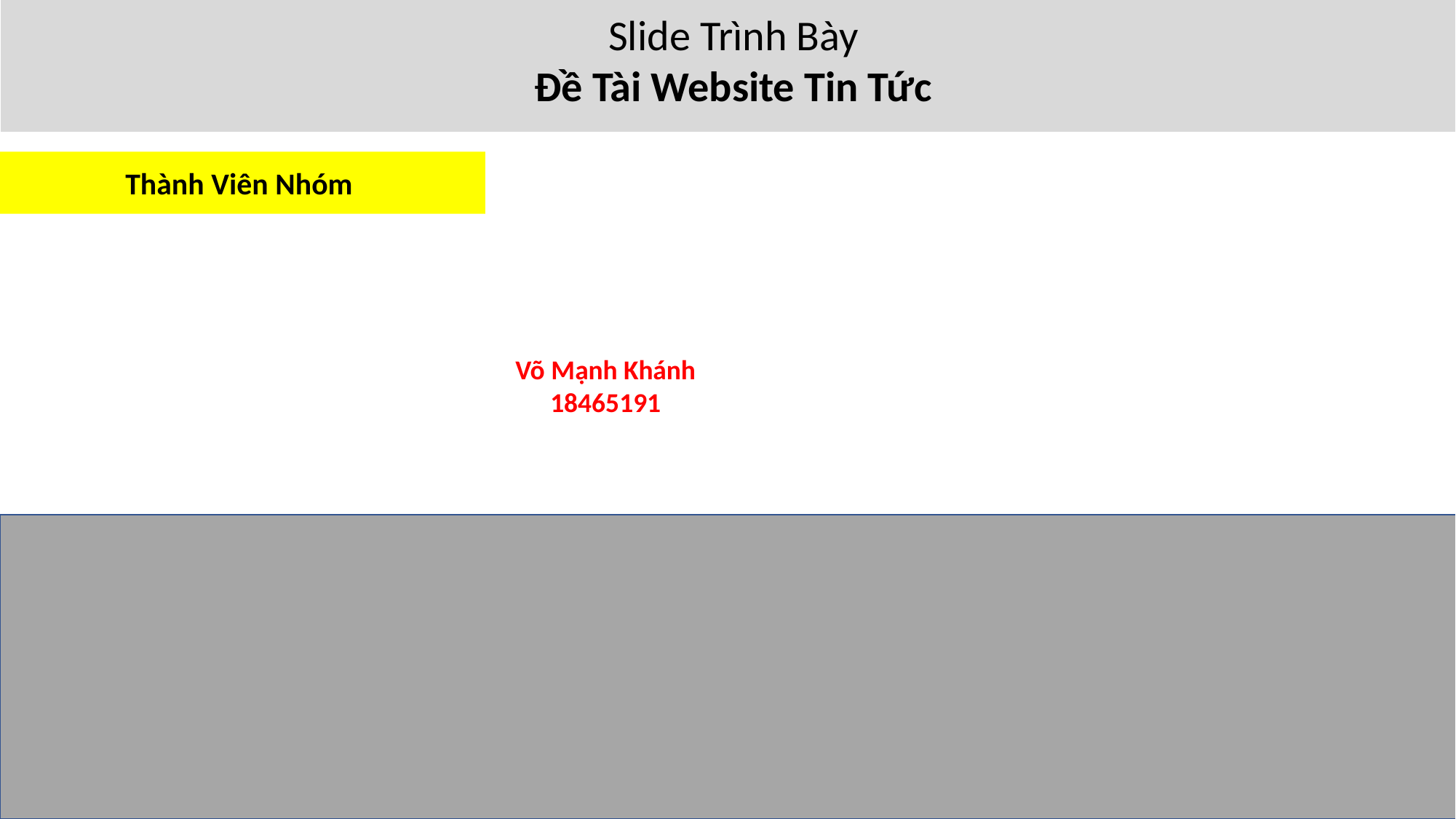

Slide Trình Bày
Đề Tài Website Tin Tức
Thành Viên Nhóm
Võ Mạnh Khánh
18465191